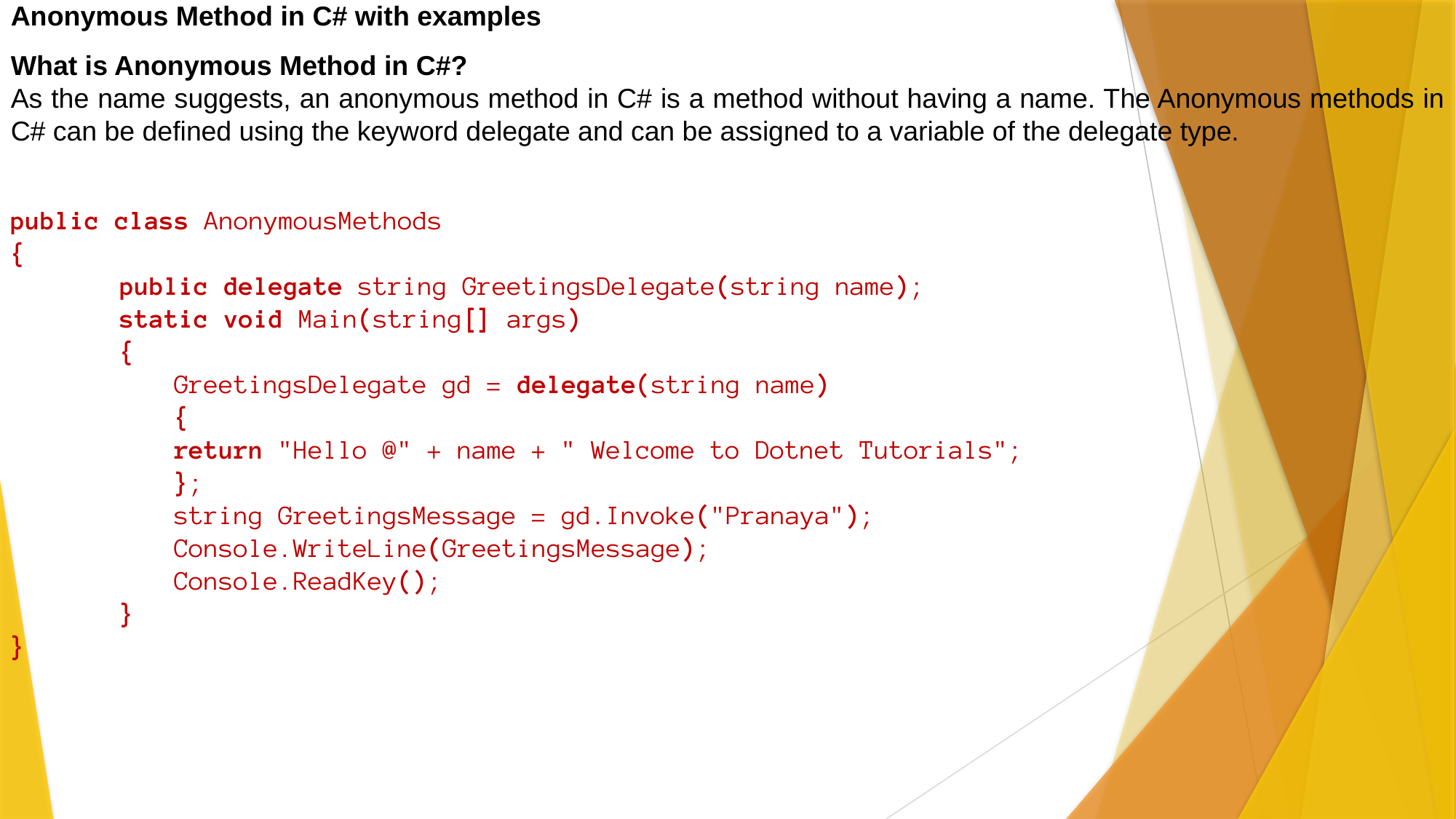

Anonymous Method in C# with examples
What is Anonymous Method in C#?
As the name suggests, an anonymous method in C# is a method without having a name. The Anonymous methods in C# can be defined using the keyword delegate and can be assigned to a variable of the delegate type.
public class AnonymousMethods
{
	public delegate string GreetingsDelegate(string name);
static void Main(string[] args)
{
GreetingsDelegate gd = delegate(string name)
{
return "Hello @" + name + " Welcome to Dotnet Tutorials";
};
string GreetingsMessage = gd.Invoke("Pranaya");
Console.WriteLine(GreetingsMessage);
Console.ReadKey();
}
}